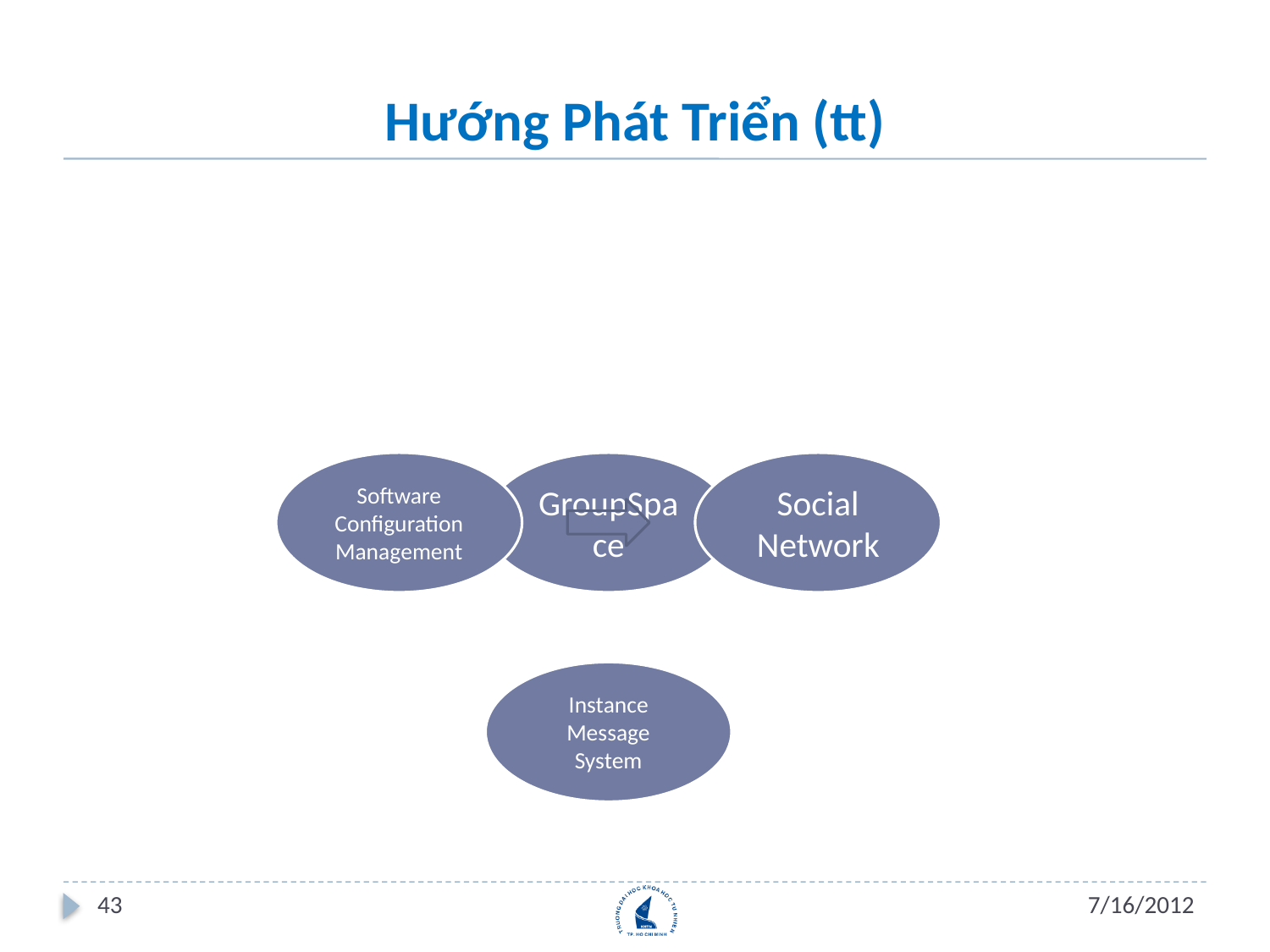

# Hướng Phát Triển (tt)
GroupSpace
Social Network
Instance Message System
Software Configuration Management
43

7/16/2012